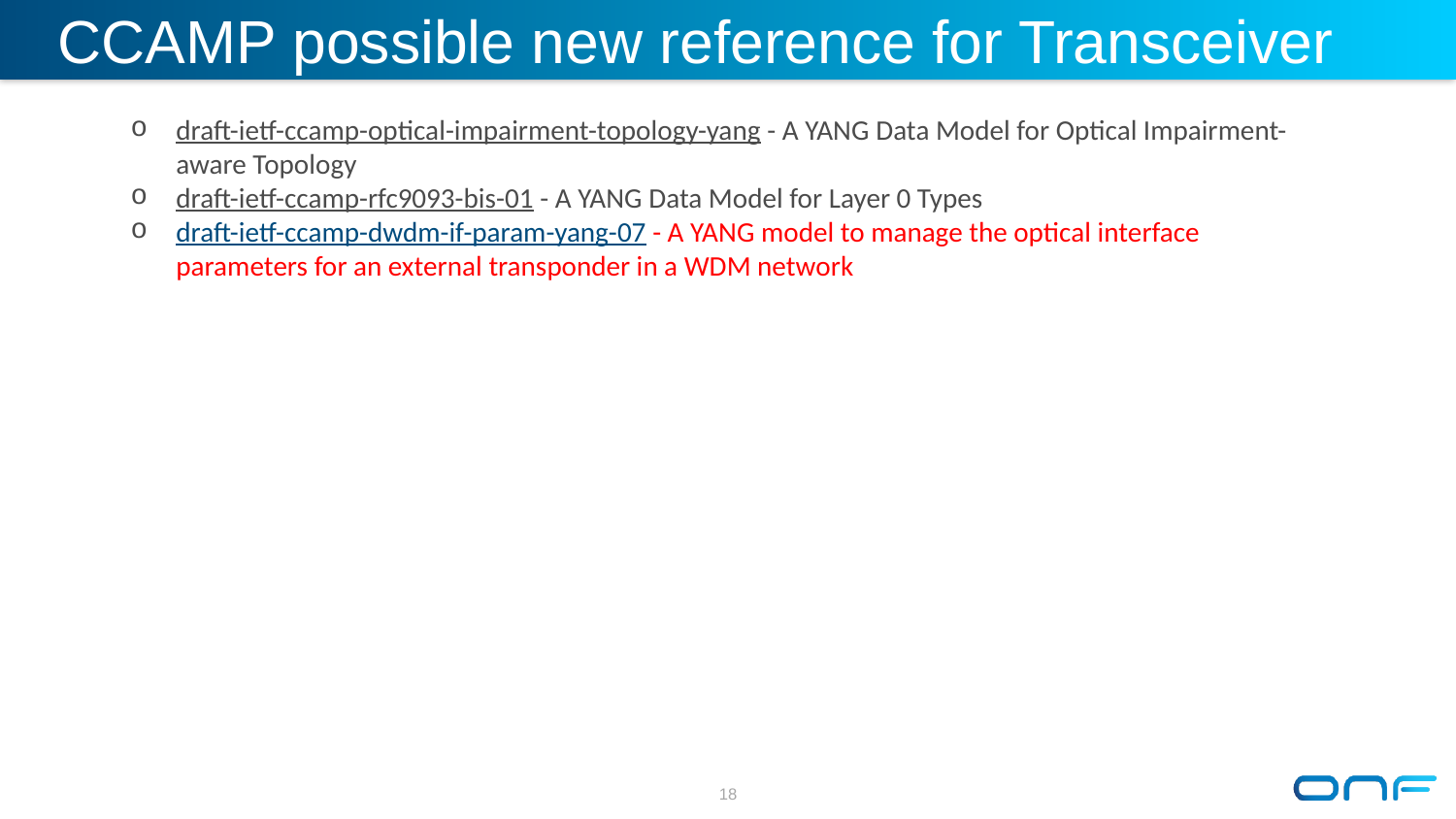

# CCAMP possible new reference for Transceiver Profile
draft-ietf-ccamp-optical-impairment-topology-yang - A YANG Data Model for Optical Impairment-aware Topology
draft-ietf-ccamp-rfc9093-bis-01 - A YANG Data Model for Layer 0 Types
draft-ietf-ccamp-dwdm-if-param-yang-07 - A YANG model to manage the optical interface parameters for an external transponder in a WDM network

18